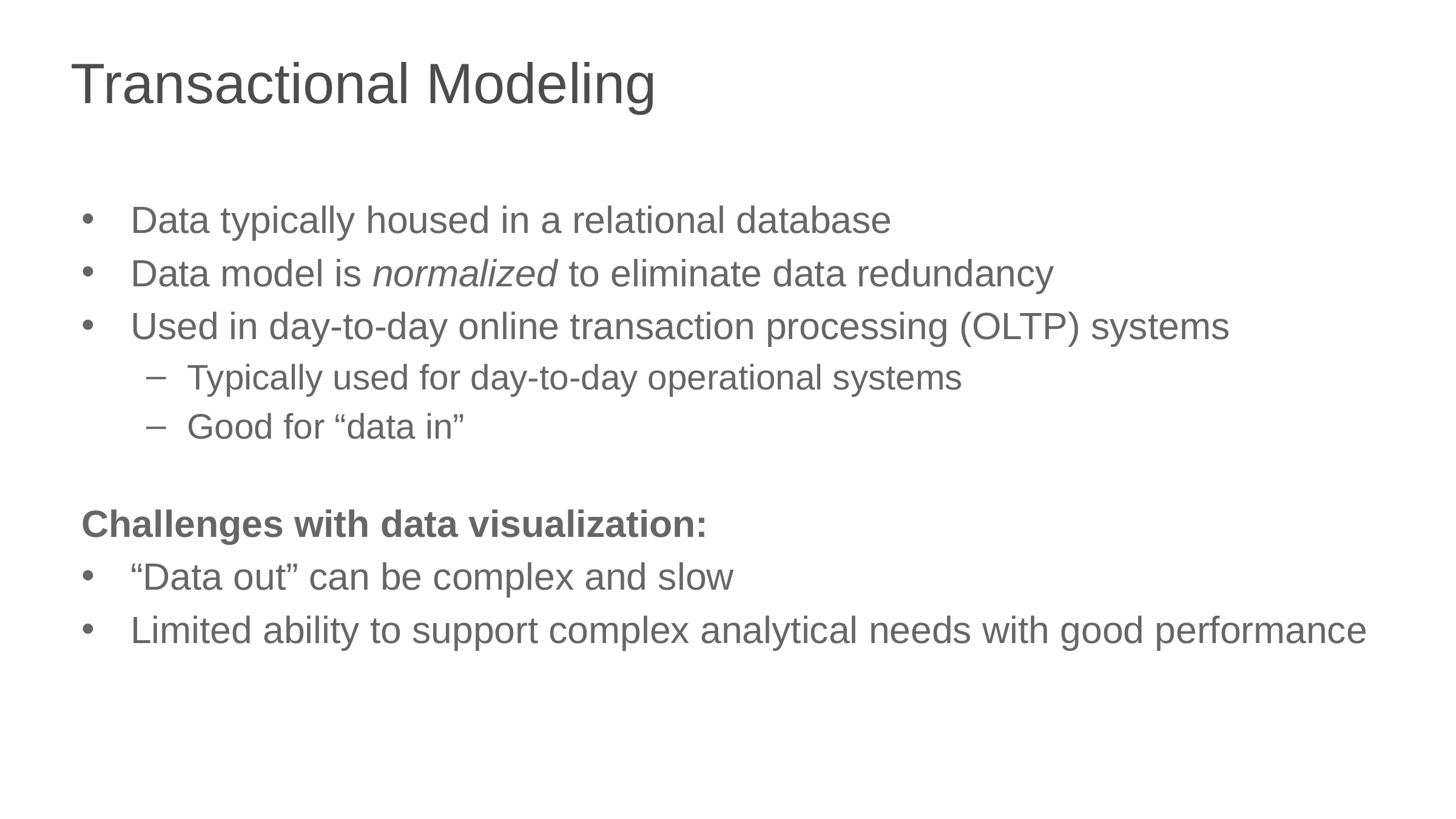

# Transactional Modeling
Data typically housed in a relational database
Data model is normalized to eliminate data redundancy
Used in day-to-day online transaction processing (OLTP) systems
Typically used for day-to-day operational systems
Good for “data in”
Challenges with data visualization:
“Data out” can be complex and slow
Limited ability to support complex analytical needs with good performance